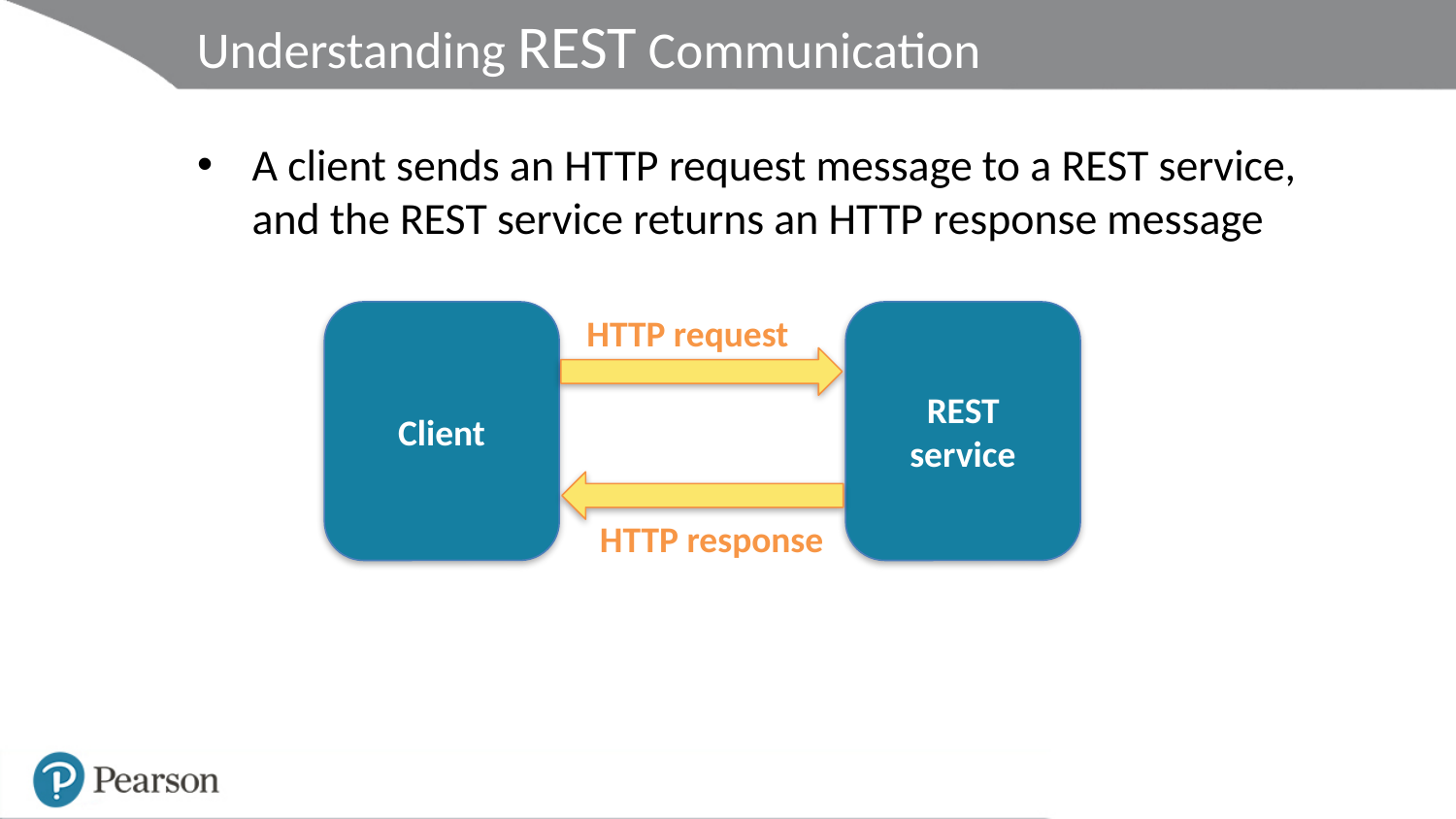

# Understanding REST Communication
A client sends an HTTP request message to a REST service, and the REST service returns an HTTP response message
Client
REST service
HTTP request

HTTP response